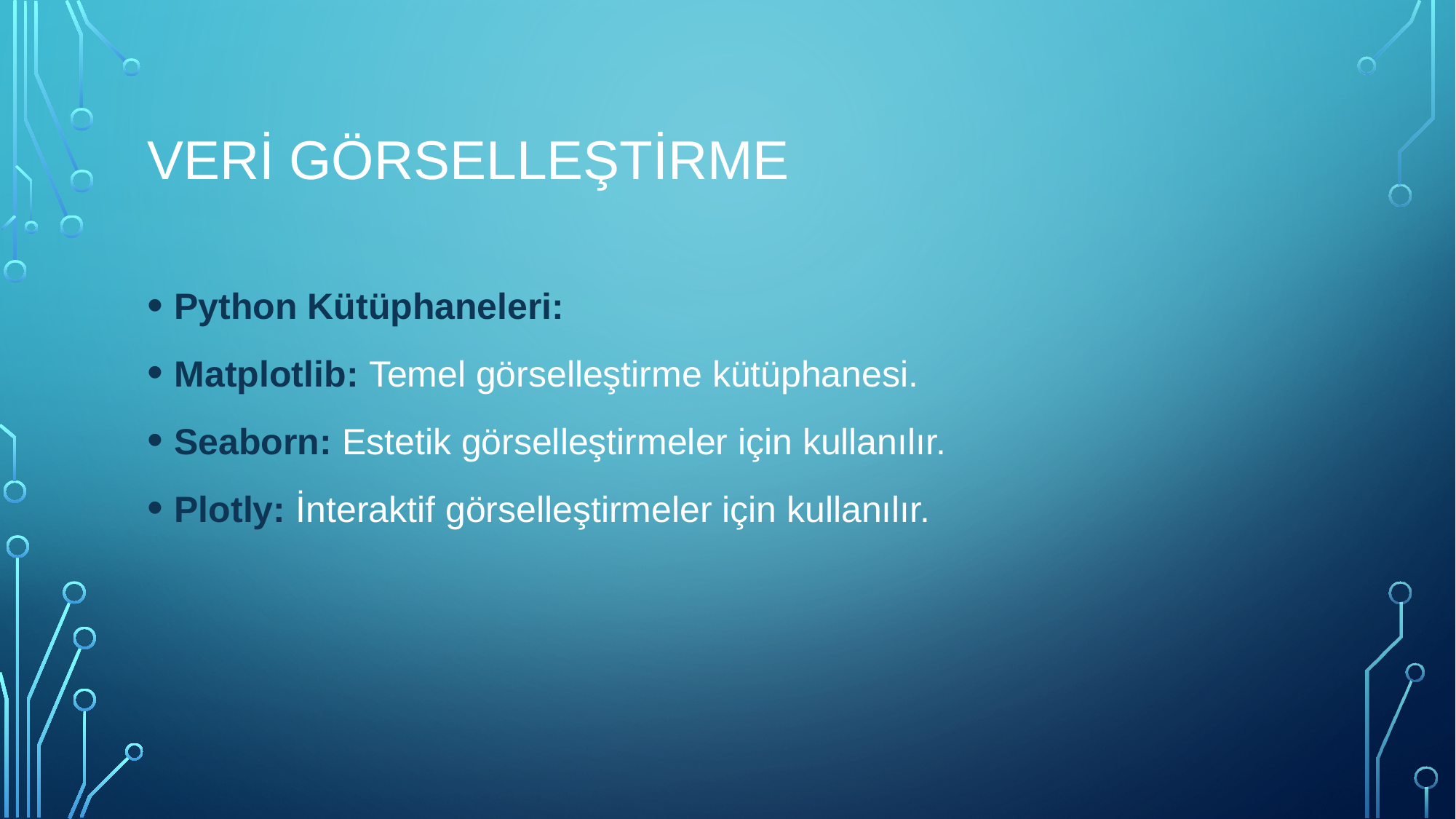

# Verİ görselleştİrme
Python Kütüphaneleri:
Matplotlib: Temel görselleştirme kütüphanesi.
Seaborn: Estetik görselleştirmeler için kullanılır.
Plotly: İnteraktif görselleştirmeler için kullanılır.